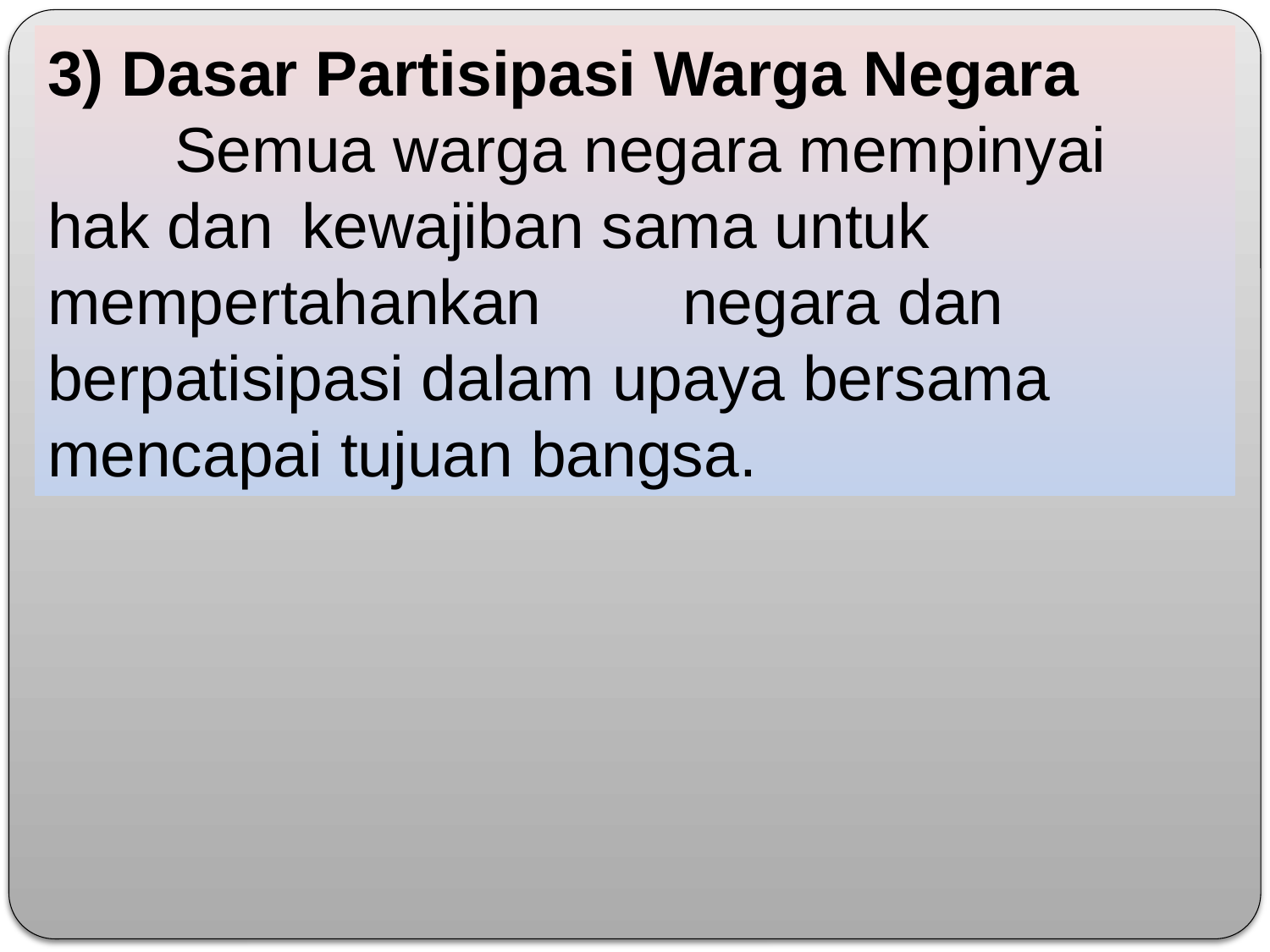

3) Dasar Partisipasi Warga Negara
	Semua warga negara mempinyai hak dan 	kewajiban sama untuk mempertahankan 	negara dan berpatisipasi dalam upaya bersama 	mencapai tujuan bangsa.